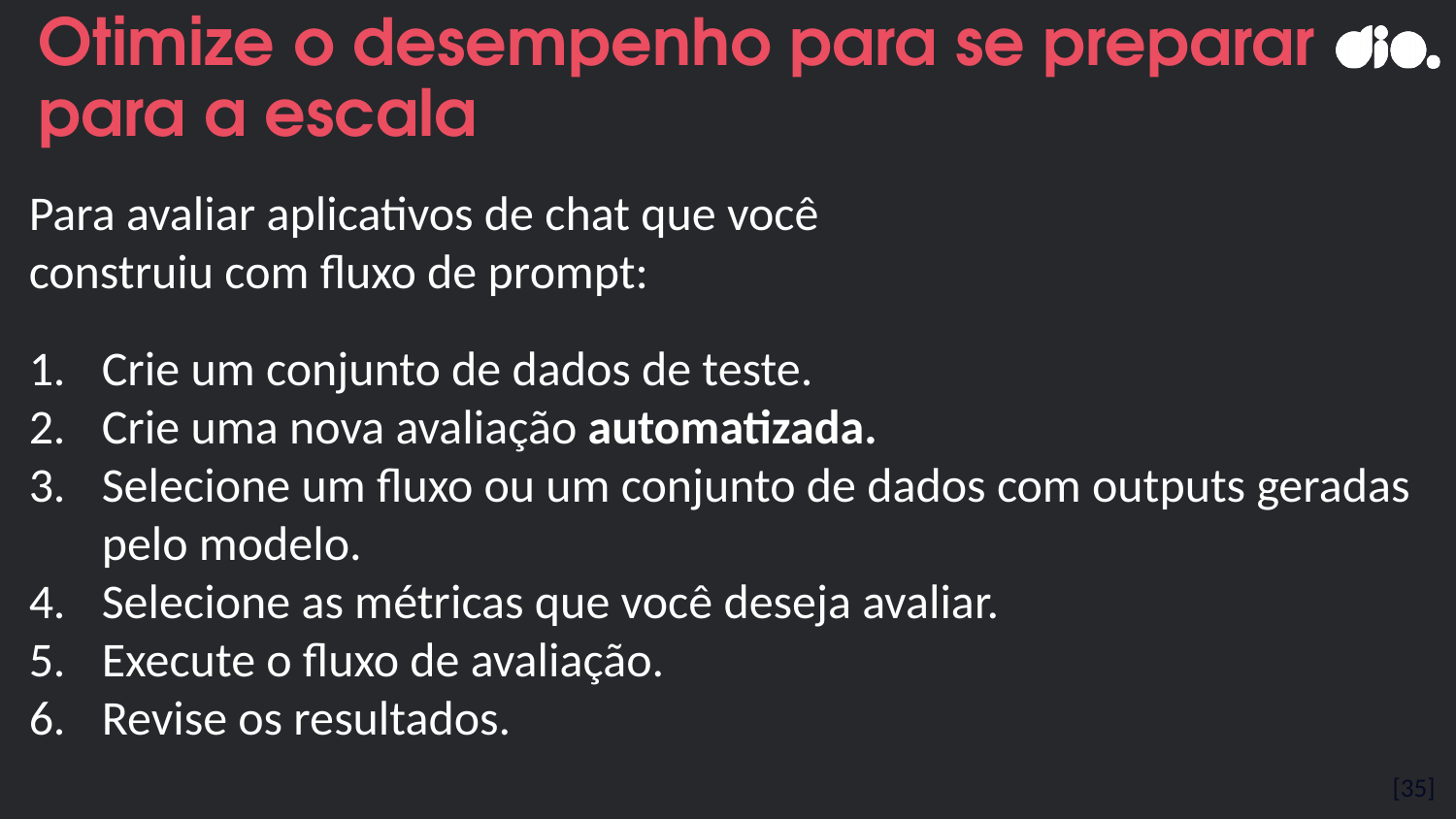

# Otimize o desempenho para se preparar para a escala
Para avaliar aplicativos de chat que você construiu com fluxo de prompt:
Crie um conjunto de dados de teste.
Crie uma nova avaliação automatizada.
Selecione um fluxo ou um conjunto de dados com outputs geradas pelo modelo.
Selecione as métricas que você deseja avaliar.
Execute o fluxo de avaliação.
Revise os resultados.
[35]